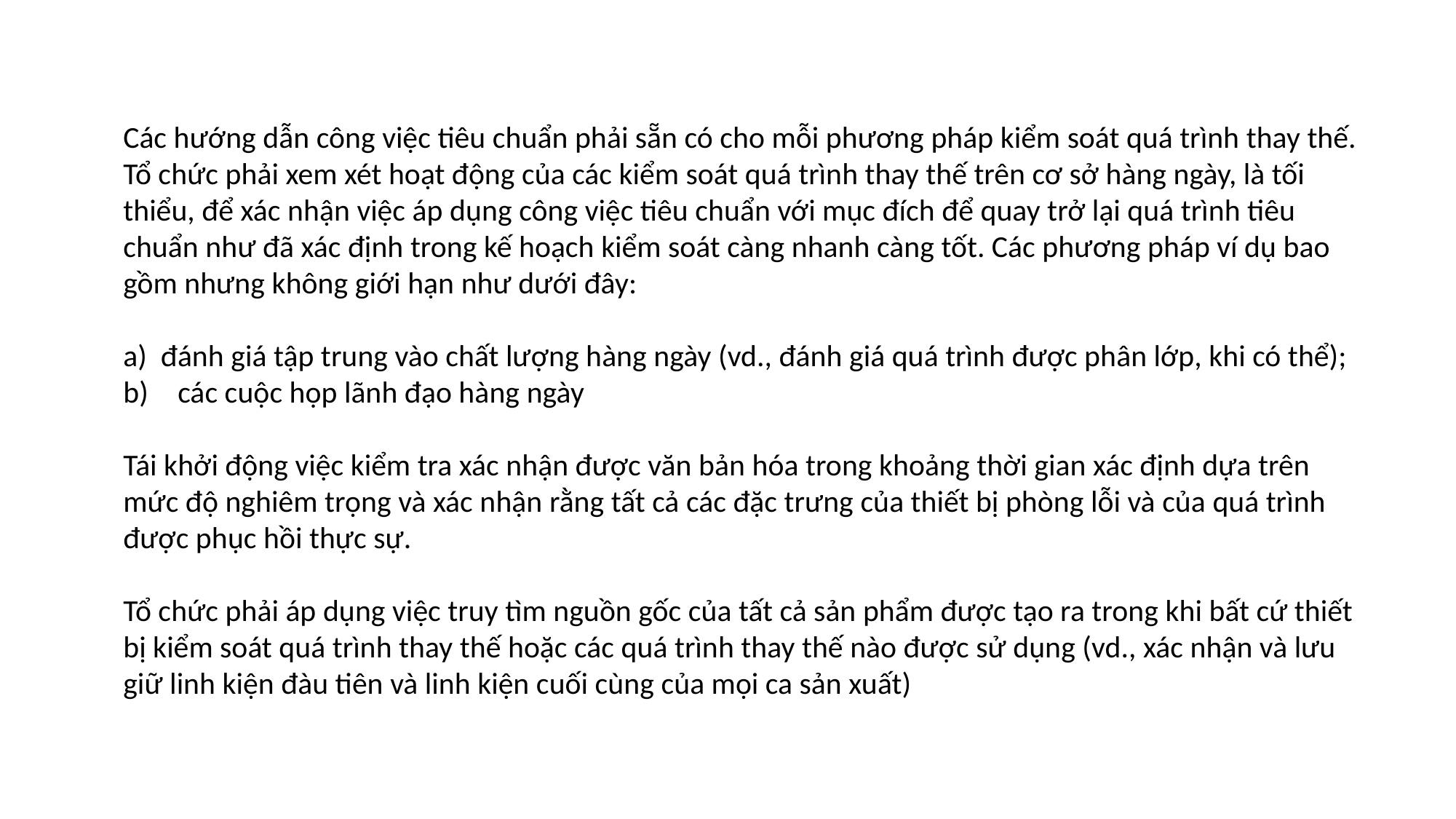

Các hướng dẫn công việc tiêu chuẩn phải sẵn có cho mỗi phương pháp kiểm soát quá trình thay thế. Tổ chức phải xem xét hoạt động của các kiểm soát quá trình thay thế trên cơ sở hàng ngày, là tối thiểu, để xác nhận việc áp dụng công việc tiêu chuẩn với mục đích để quay trở lại quá trình tiêu chuẩn như đã xác định trong kế hoạch kiểm soát càng nhanh càng tốt. Các phương pháp ví dụ bao gồm nhưng không giới hạn như dưới đây:

a)  đánh giá tập trung vào chất lượng hàng ngày (vd., đánh giá quá trình được phân lớp, khi có thể);
các cuộc họp lãnh đạo hàng ngày

Tái khởi động việc kiểm tra xác nhận được văn bản hóa trong khoảng thời gian xác định dựa trên mức độ nghiêm trọng và xác nhận rằng tất cả các đặc trưng của thiết bị phòng lỗi và của quá trình được phục hồi thực sự.

Tổ chức phải áp dụng việc truy tìm nguồn gốc của tất cả sản phẩm được tạo ra trong khi bất cứ thiết bị kiểm soát quá trình thay thế hoặc các quá trình thay thế nào được sử dụng (vd., xác nhận và lưu giữ linh kiện đàu tiên và linh kiện cuối cùng của mọi ca sản xuất)